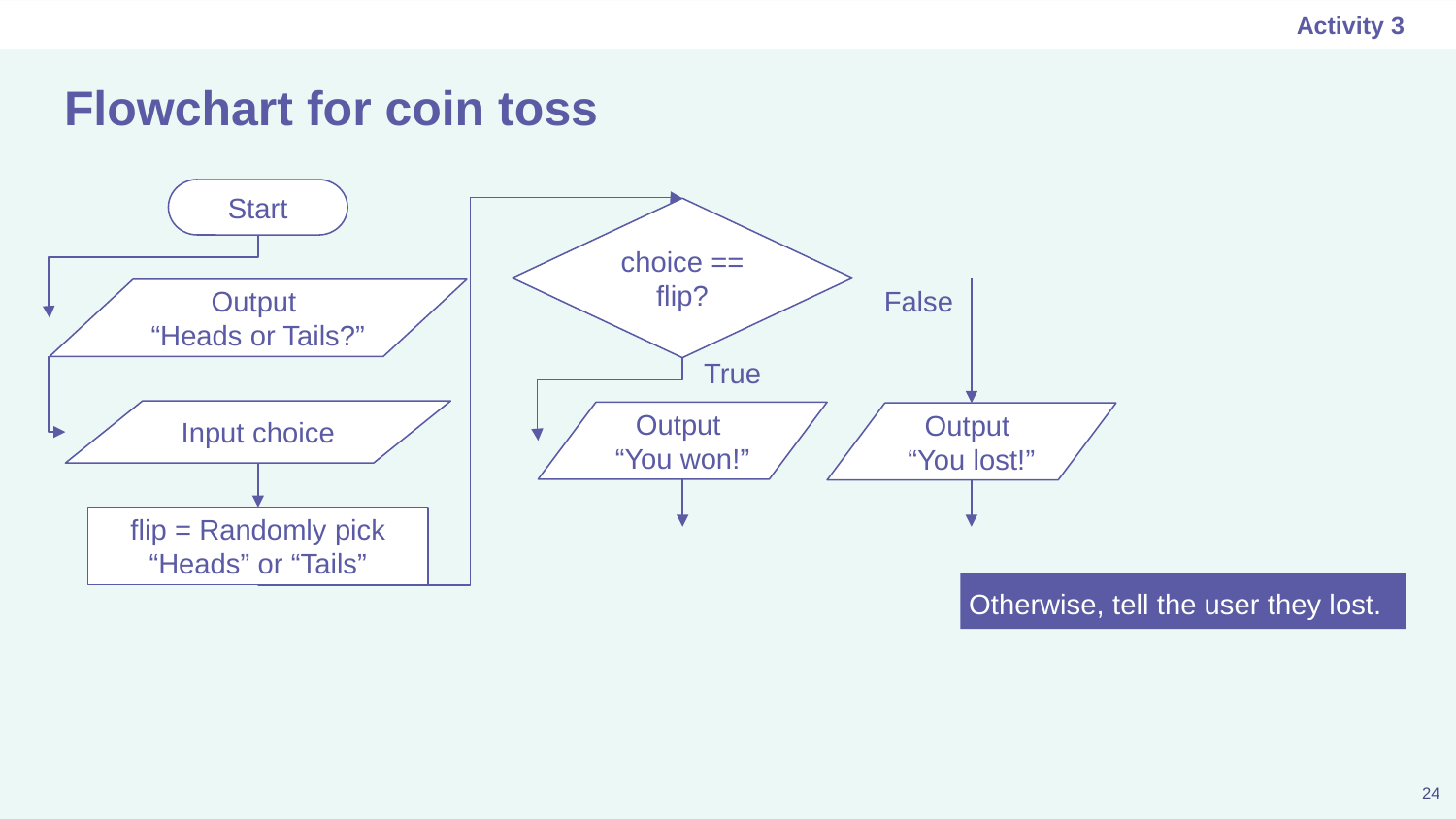

Activity 3
# Flowchart for coin toss
Start
choice == flip?
False
Output
“Heads or Tails?”
True
Input choice
Output
“You won!”
Output
“You lost!”
flip = Randomly pick “Heads” or “Tails”
Otherwise, tell the user they lost.

24